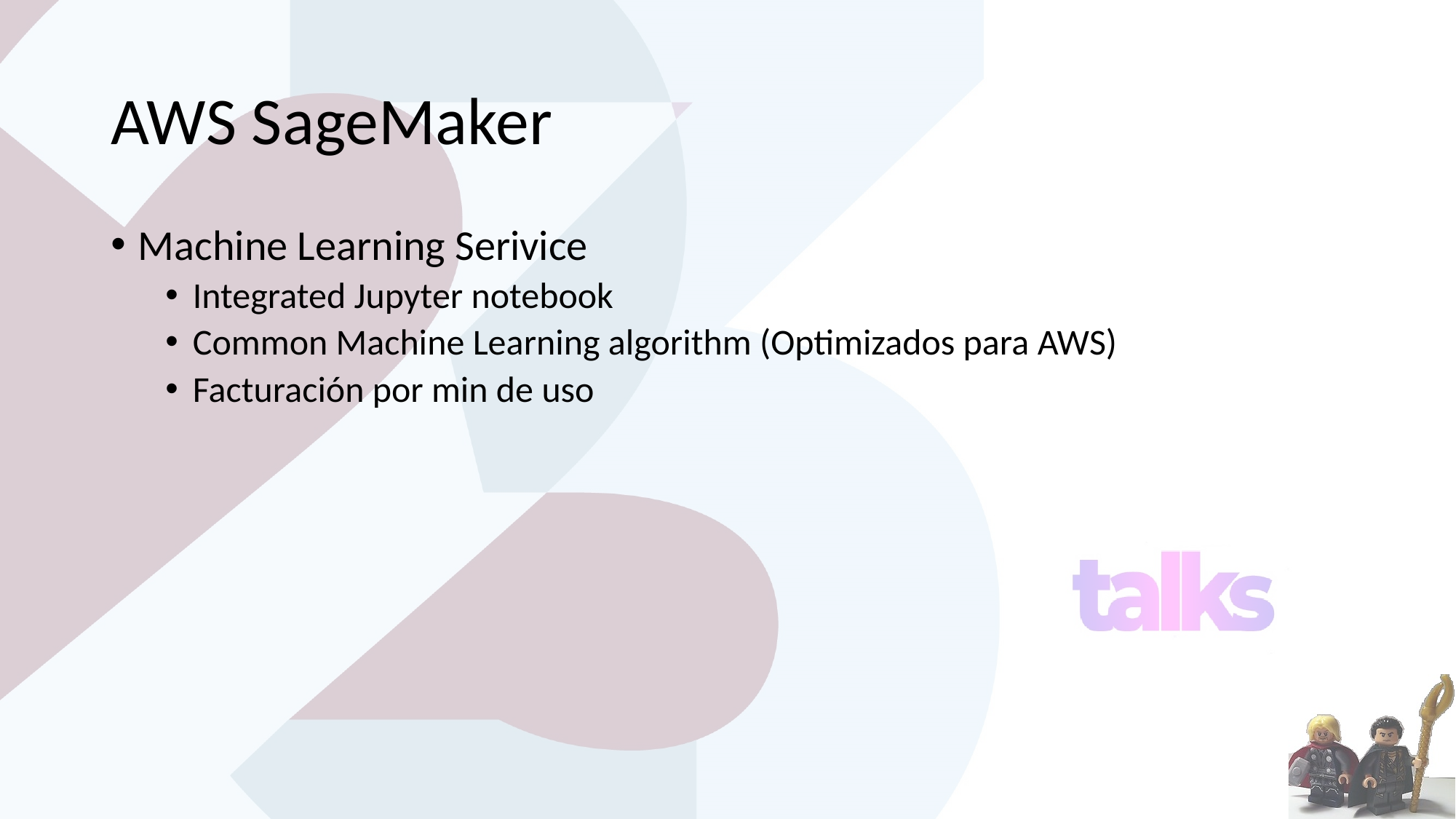

# AWS SageMaker
Machine Learning Serivice
Integrated Jupyter notebook
Common Machine Learning algorithm (Optimizados para AWS)
Facturación por min de uso